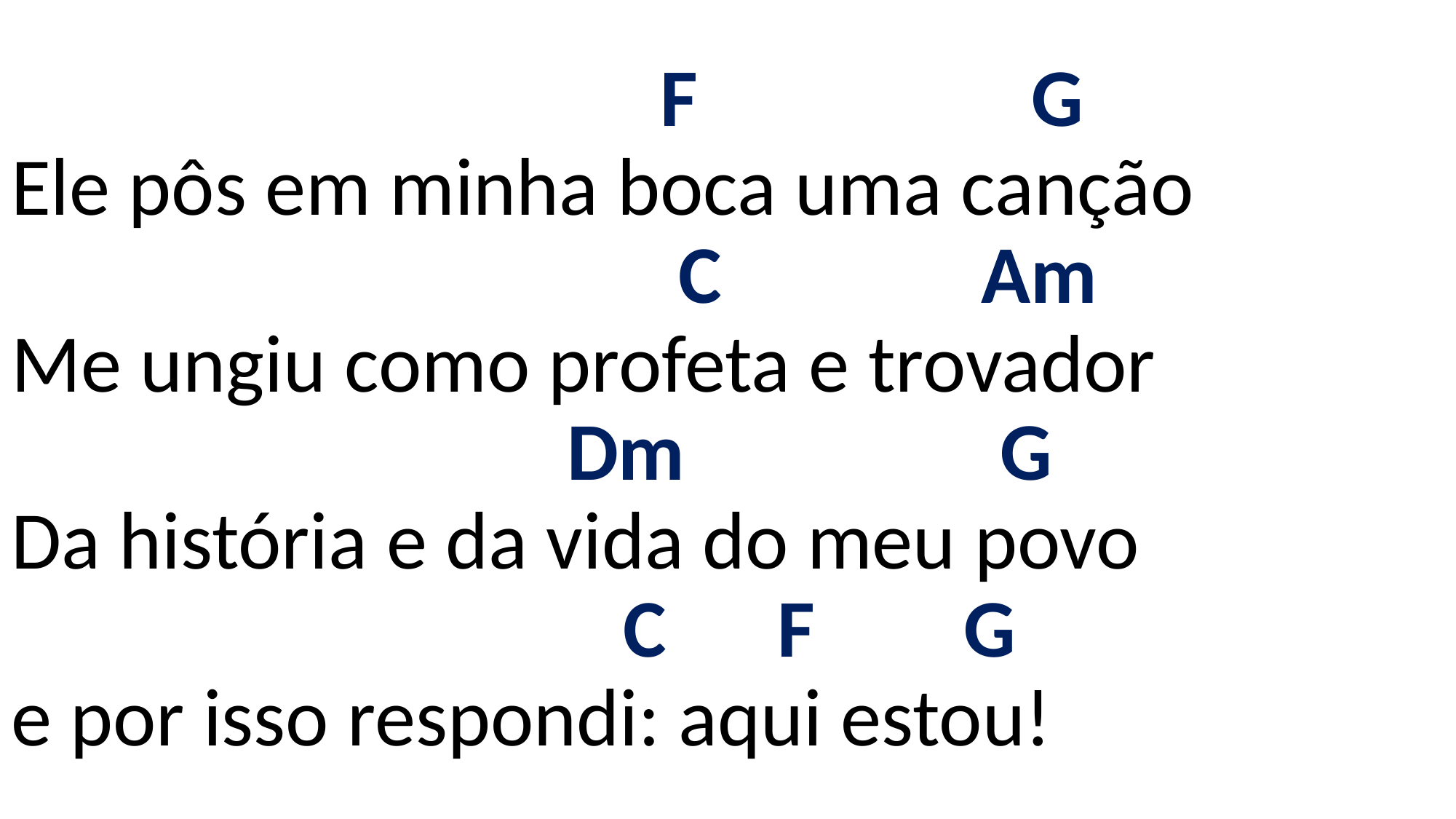

# F                  G Ele pôs em minha boca uma canção C              Am Me ungiu como profeta e trovador Dm                 G Da história e da vida do meu povo C      F        G e por isso respondi: aqui estou!